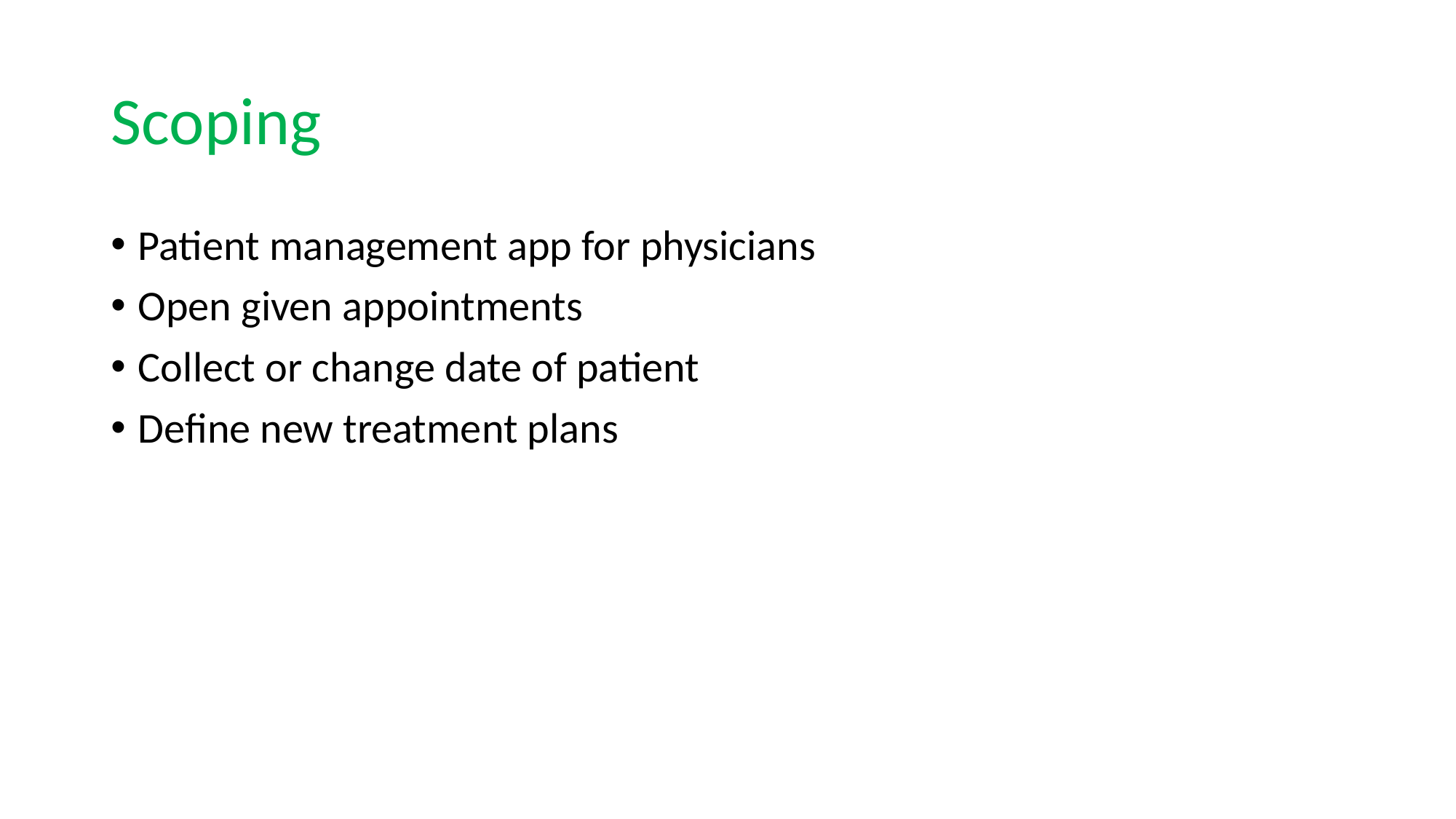

# Scoping
Patient management app for physicians
Open given appointments
Collect or change date of patient
Define new treatment plans